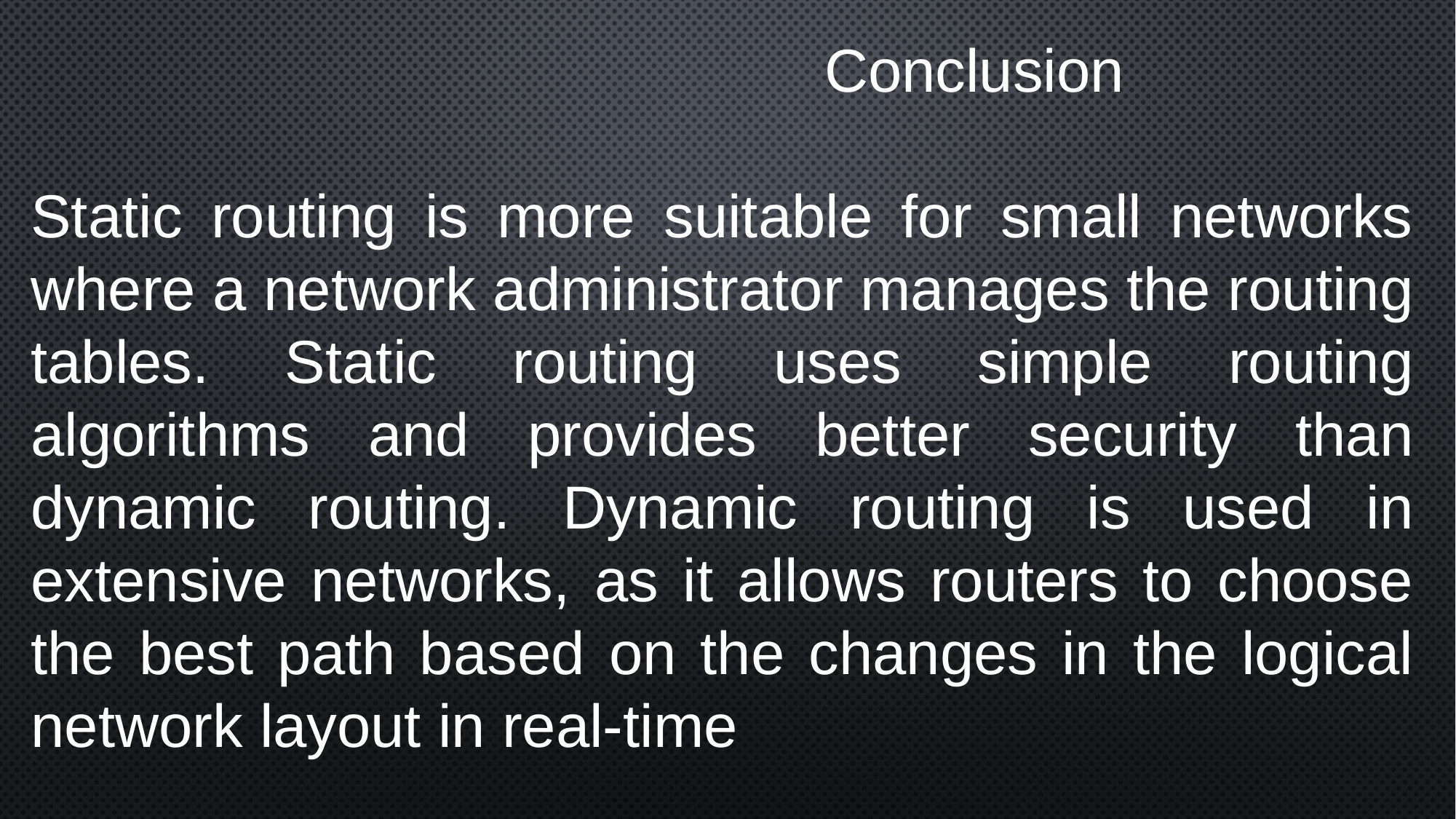

Conclusion

Static routing is more suitable for small networks where a network administrator manages the routing tables. Static routing uses simple routing algorithms and provides better security than dynamic routing. Dynamic routing is used in extensive networks, as it allows routers to choose the best path based on the changes in the logical network layout in real-time